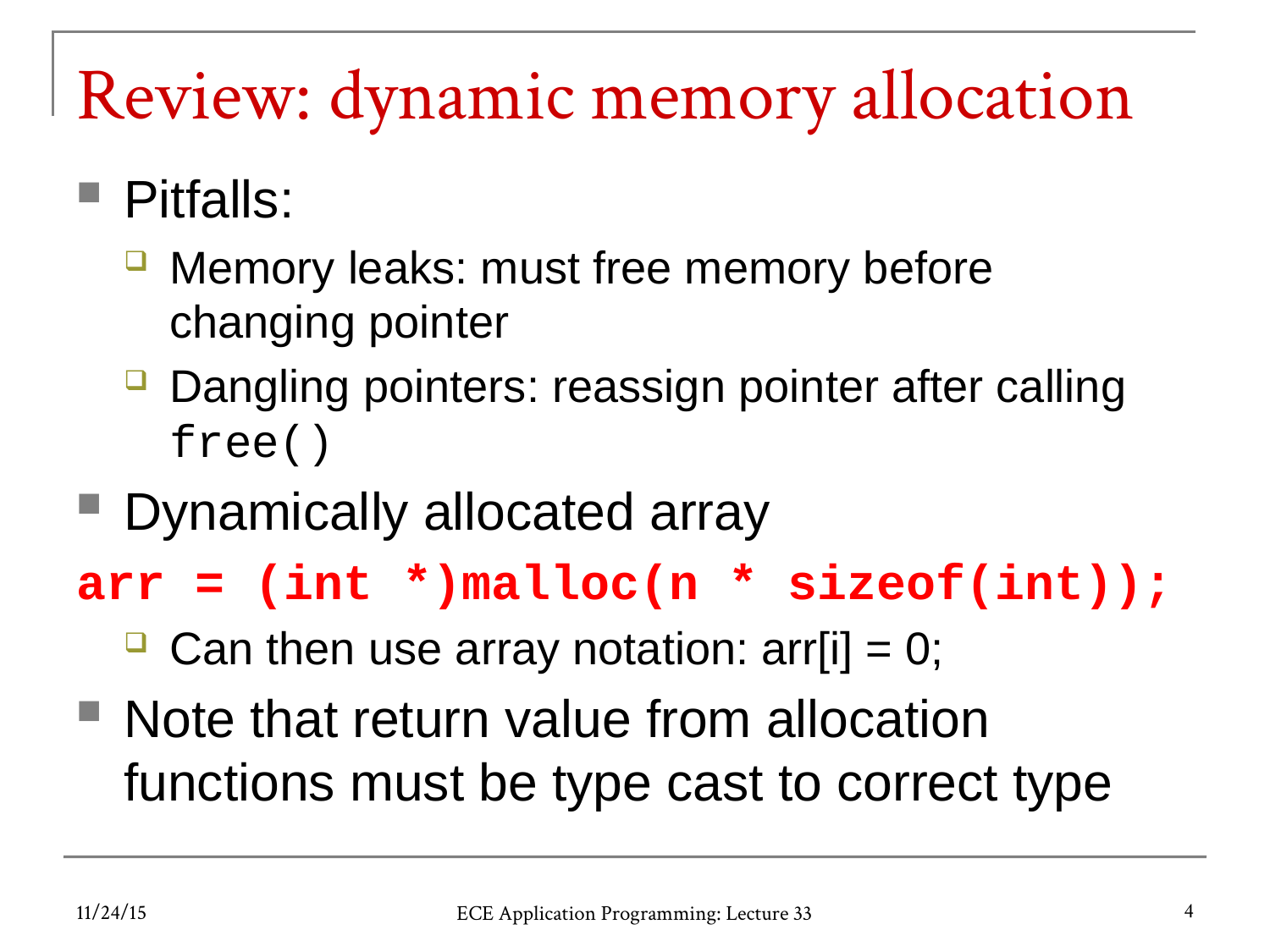

# Review: dynamic memory allocation
Pitfalls:
Memory leaks: must free memory before changing pointer
Dangling pointers: reassign pointer after calling free()
Dynamically allocated array
arr = (int *)malloc(n * sizeof(int));
Can then use array notation: arr[i] = 0;
Note that return value from allocation functions must be type cast to correct type

11/24/15
4
ECE Application Programming: Lecture 33